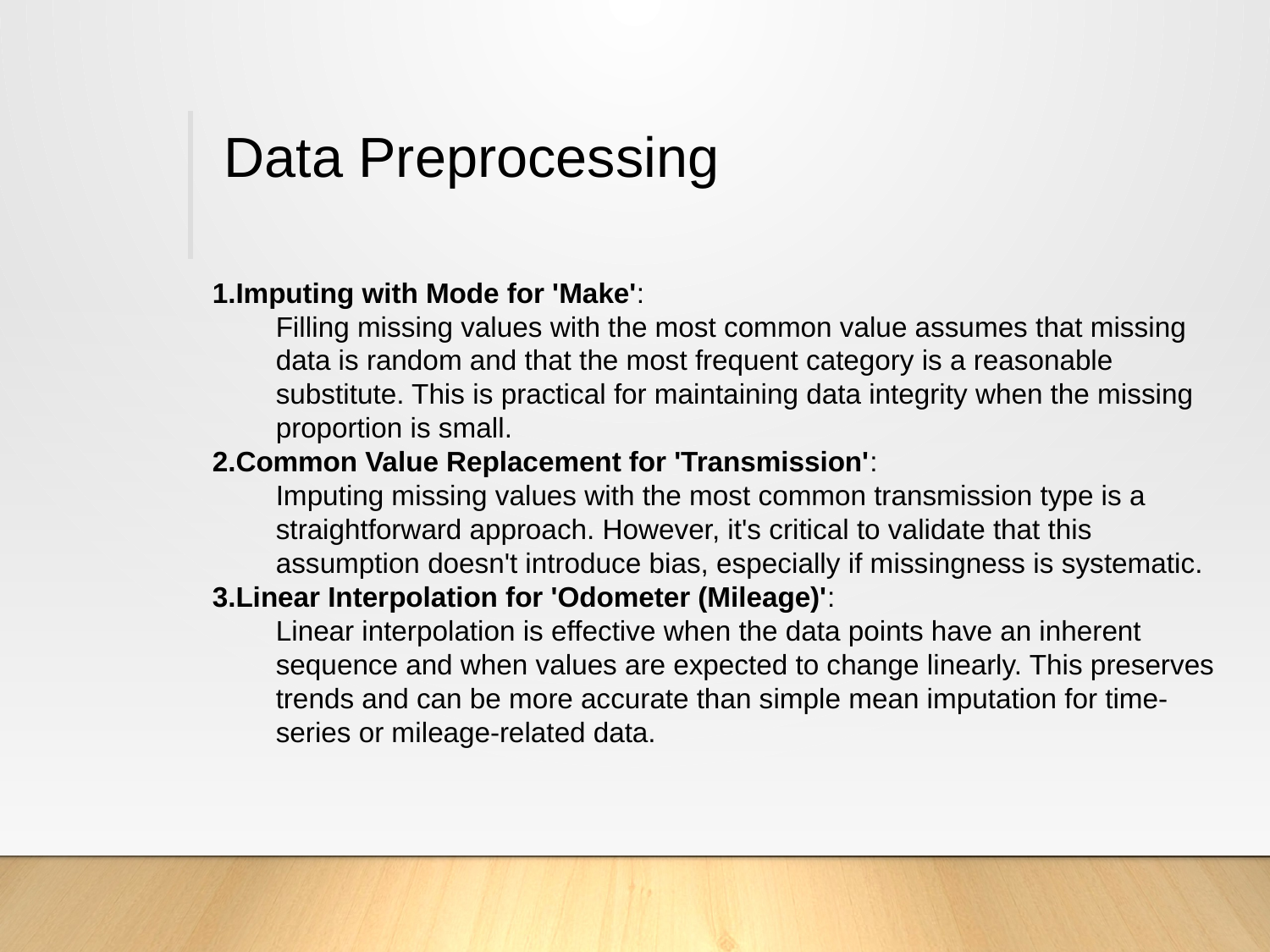

# Data Preprocessing
Imputing with Mode for 'Make':
Filling missing values with the most common value assumes that missing data is random and that the most frequent category is a reasonable substitute. This is practical for maintaining data integrity when the missing proportion is small.
Common Value Replacement for 'Transmission':
Imputing missing values with the most common transmission type is a straightforward approach. However, it's critical to validate that this assumption doesn't introduce bias, especially if missingness is systematic.
Linear Interpolation for 'Odometer (Mileage)':
Linear interpolation is effective when the data points have an inherent sequence and when values are expected to change linearly. This preserves trends and can be more accurate than simple mean imputation for time-series or mileage-related data.